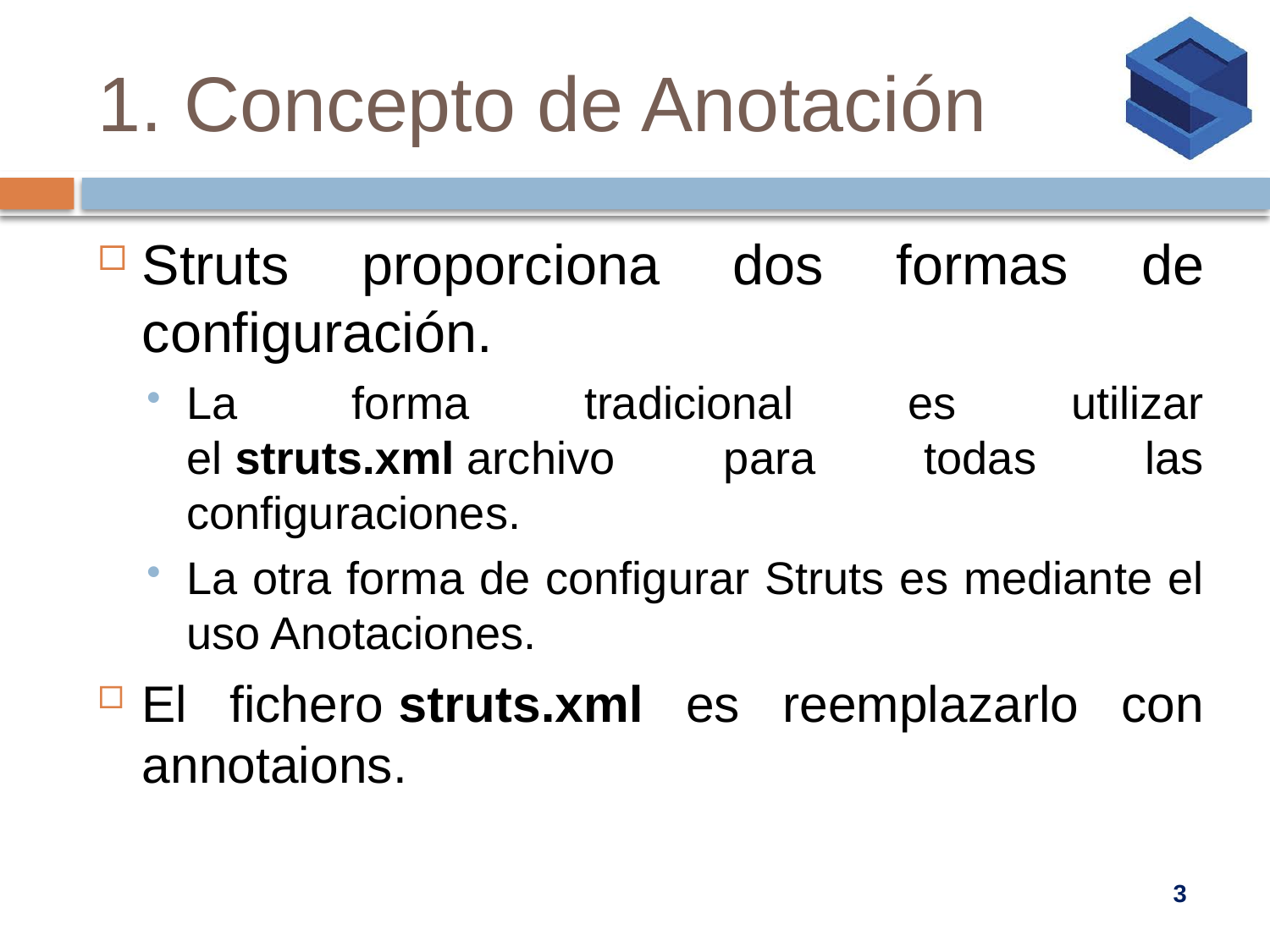

# 1. Concepto de Anotación
Struts proporciona dos formas de configuración.
La forma tradicional es utilizar el struts.xml archivo para todas las configuraciones.
La otra forma de configurar Struts es mediante el uso Anotaciones.
El fichero struts.xml es reemplazarlo con annotaions.
3